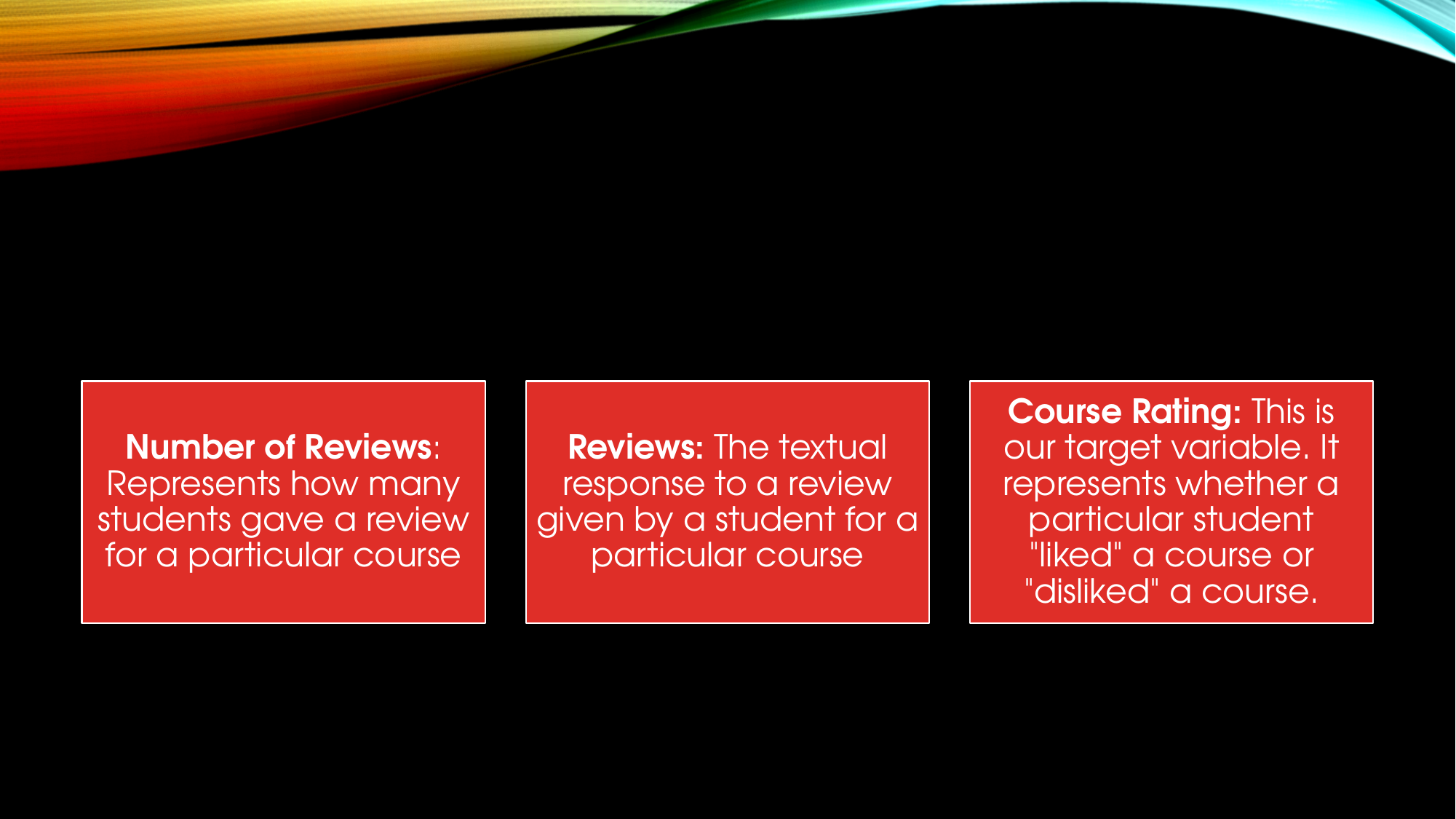

# Column Descriptions
Number of Reviews: Represents how many students gave a review for a particular course
Reviews: The textual response to a review given by a student for a particular course
Course Rating: This is our target variable. It represents whether a particular student "liked" a course or "disliked" a course.